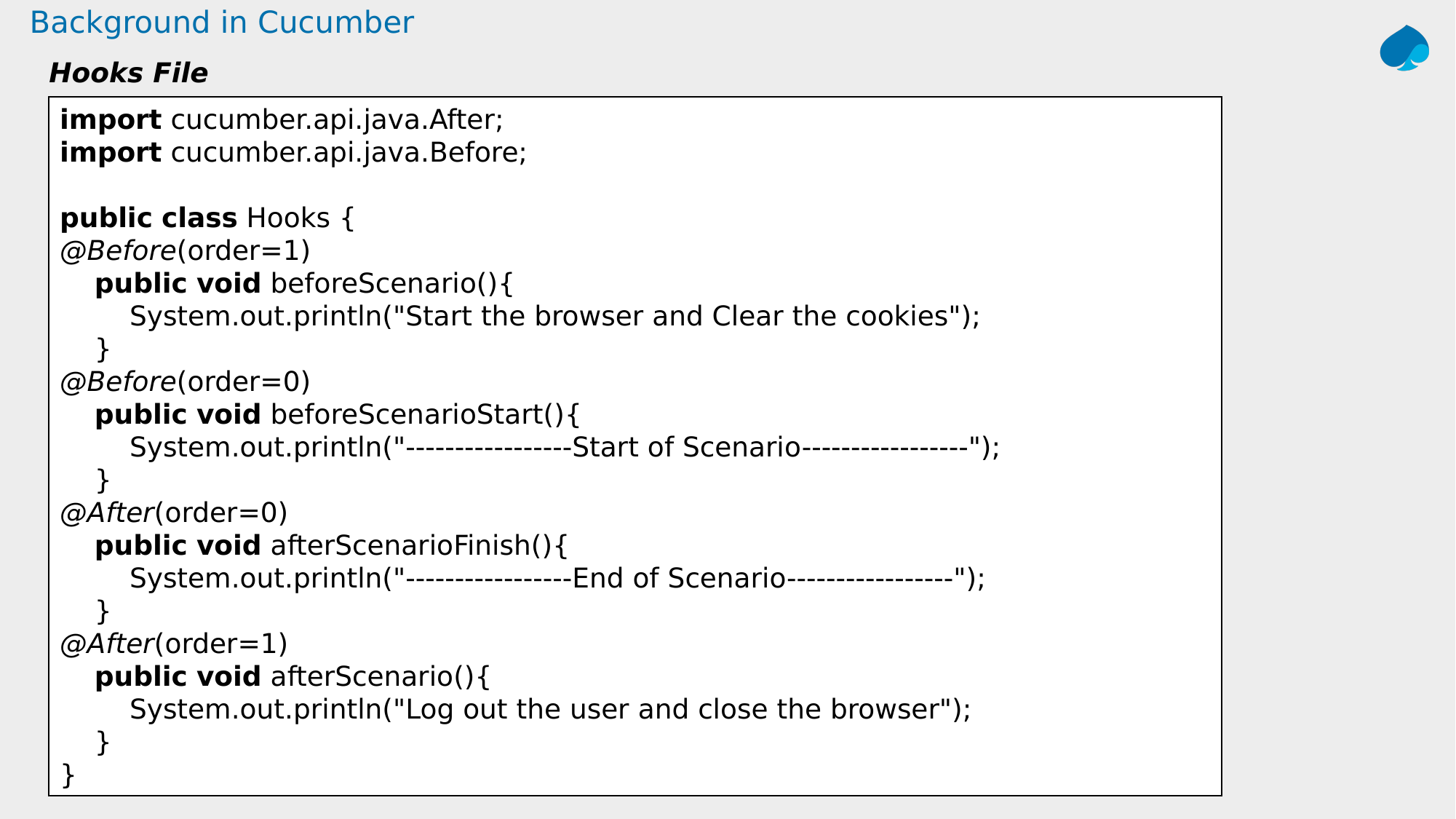

# Background in Cucumber
Hooks File

import cucumber.api.java.After;
import cucumber.api.java.Before;

public class Hooks {
@Before(order=1)
    public void beforeScenario(){
        System.out.println("Start the browser and Clear the cookies");
    }
@Before(order=0)
    public void beforeScenarioStart(){
        System.out.println("-----------------Start of Scenario-----------------");
    }
@After(order=0)
    public void afterScenarioFinish(){
        System.out.println("-----------------End of Scenario-----------------");
    }
@After(order=1)
    public void afterScenario(){
        System.out.println("Log out the user and close the browser");
    }
}